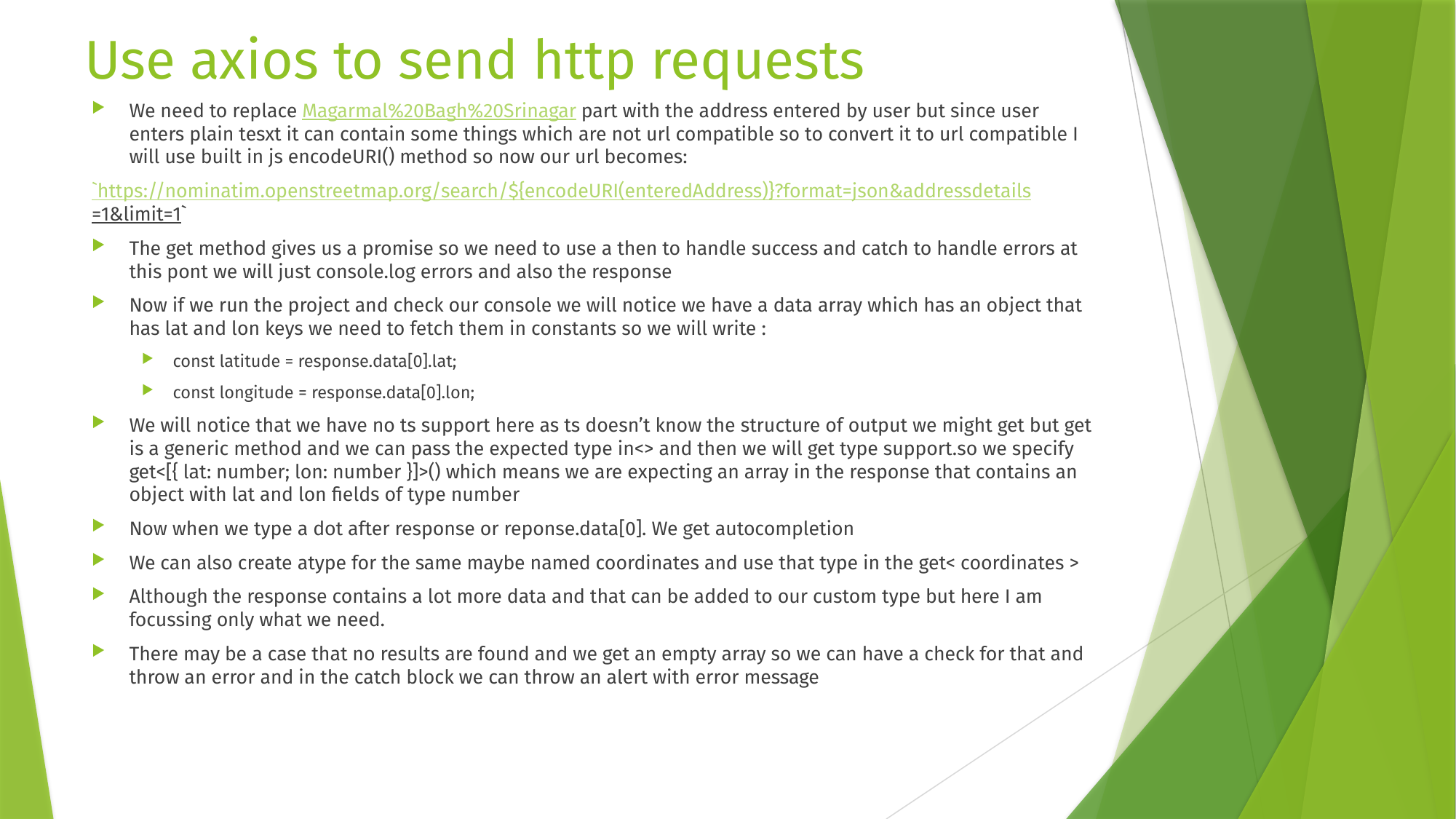

# Use axios to send http requests
We need to replace Magarmal%20Bagh%20Srinagar part with the address entered by user but since user enters plain tesxt it can contain some things which are not url compatible so to convert it to url compatible I will use built in js encodeURI() method so now our url becomes:
`https://nominatim.openstreetmap.org/search/${encodeURI(enteredAddress)}?format=json&addressdetails=1&limit=1`
The get method gives us a promise so we need to use a then to handle success and catch to handle errors at this pont we will just console.log errors and also the response
Now if we run the project and check our console we will notice we have a data array which has an object that has lat and lon keys we need to fetch them in constants so we will write :
const latitude = response.data[0].lat;
const longitude = response.data[0].lon;
We will notice that we have no ts support here as ts doesn’t know the structure of output we might get but get is a generic method and we can pass the expected type in<> and then we will get type support.so we specify get<[{ lat: number; lon: number }]>() which means we are expecting an array in the response that contains an object with lat and lon fields of type number
Now when we type a dot after response or reponse.data[0]. We get autocompletion
We can also create atype for the same maybe named coordinates and use that type in the get< coordinates >
Although the response contains a lot more data and that can be added to our custom type but here I am focussing only what we need.
There may be a case that no results are found and we get an empty array so we can have a check for that and throw an error and in the catch block we can throw an alert with error message